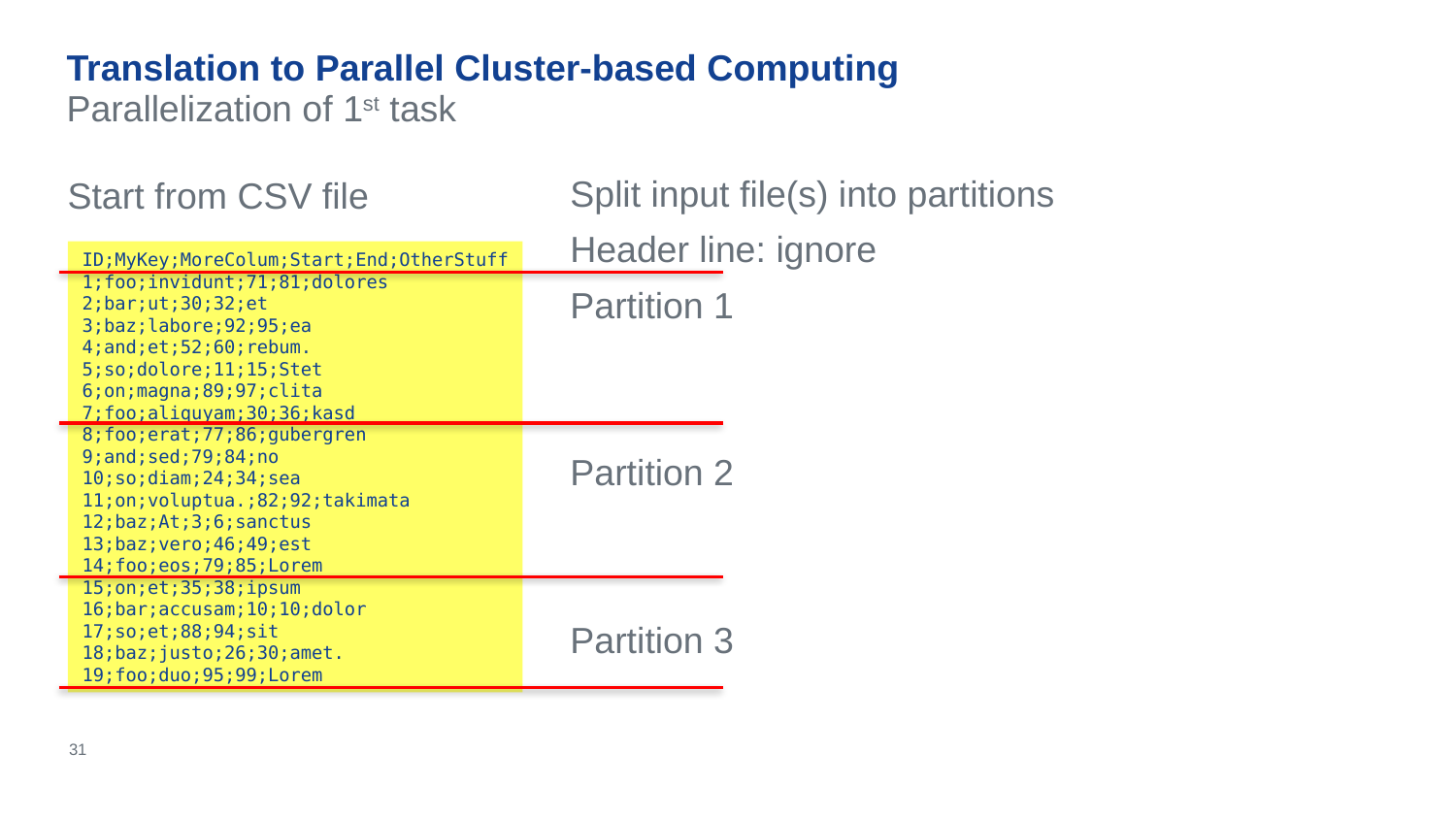

# Translation to Parallel Cluster-based Computing
Parallelization of 1st task
Split input file(s) into partitions
Header line: ignore
Partition 1

Partition 2

Partition 3
Start from CSV file

ID;MyKey;MoreColum;Start;End;OtherStuff
1;foo;invidunt;71;81;dolores
2;bar;ut;30;32;et
3;baz;labore;92;95;ea
4;and;et;52;60;rebum.
5;so;dolore;11;15;Stet
6;on;magna;89;97;clita
7;foo;aliquyam;30;36;kasd
8;foo;erat;77;86;gubergren
9;and;sed;79;84;no
10;so;diam;24;34;sea
11;on;voluptua.;82;92;takimata
12;baz;At;3;6;sanctus
13;baz;vero;46;49;est
14;foo;eos;79;85;Lorem
15;on;et;35;38;ipsum
16;bar;accusam;10;10;dolor
17;so;et;88;94;sit
18;baz;justo;26;30;amet.
19;foo;duo;95;99;Lorem